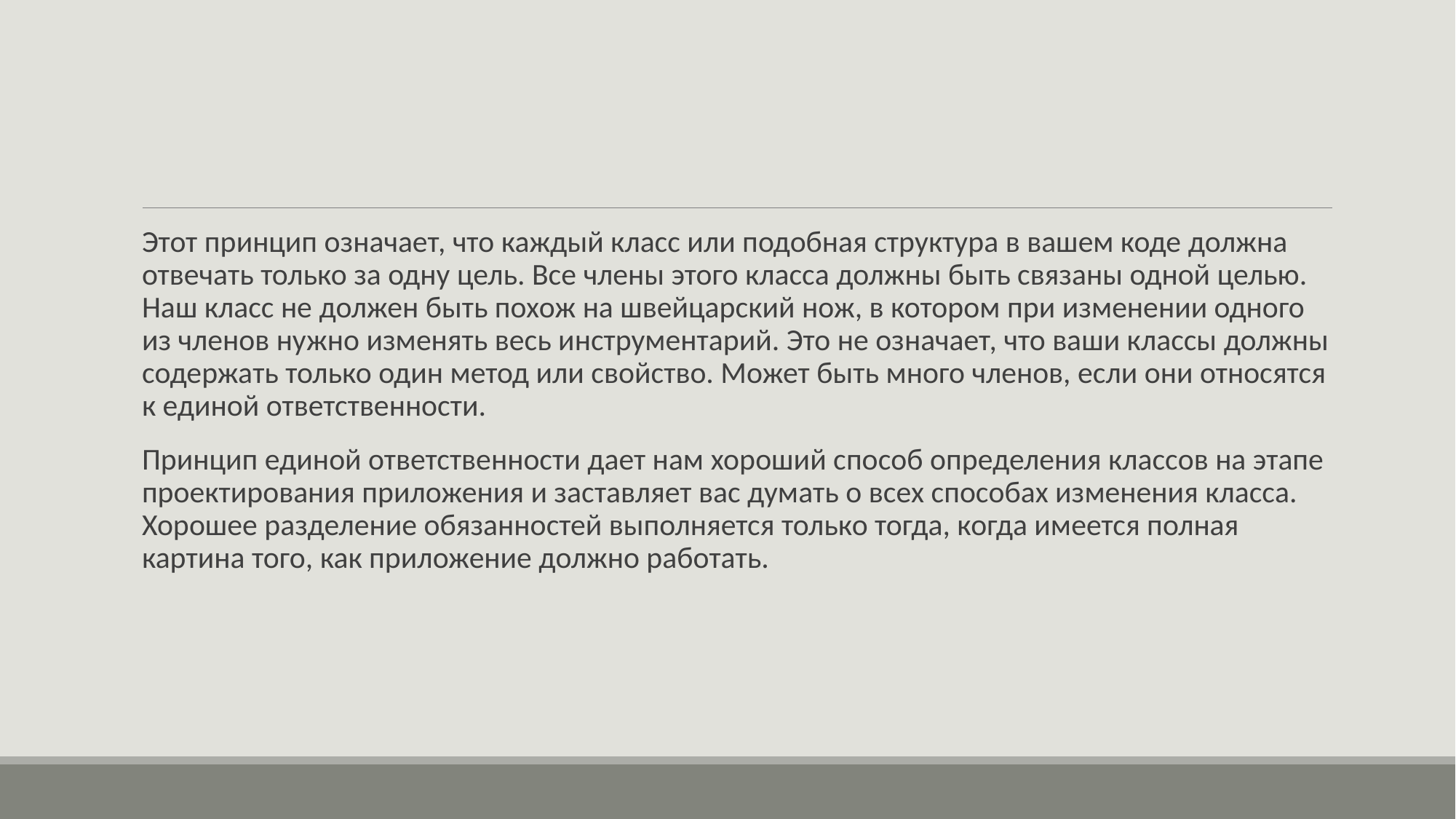

#
Этот принцип означает, что каждый класс или подобная структура в вашем коде должна отвечать только за одну цель. Все члены этого класса должны быть связаны одной целью. Наш класс не должен быть похож на швейцарский нож, в котором при изменении одного из членов нужно изменять весь инструментарий. Это не означает, что ваши классы должны содержать только один метод или свойство. Может быть много членов, если они относятся к единой ответственности.
Принцип единой ответственности дает нам хороший способ определения классов на этапе проектирования приложения и заставляет вас думать о всех способах изменения класса. Хорошее разделение обязанностей выполняется только тогда, когда имеется полная картина того, как приложение должно работать.